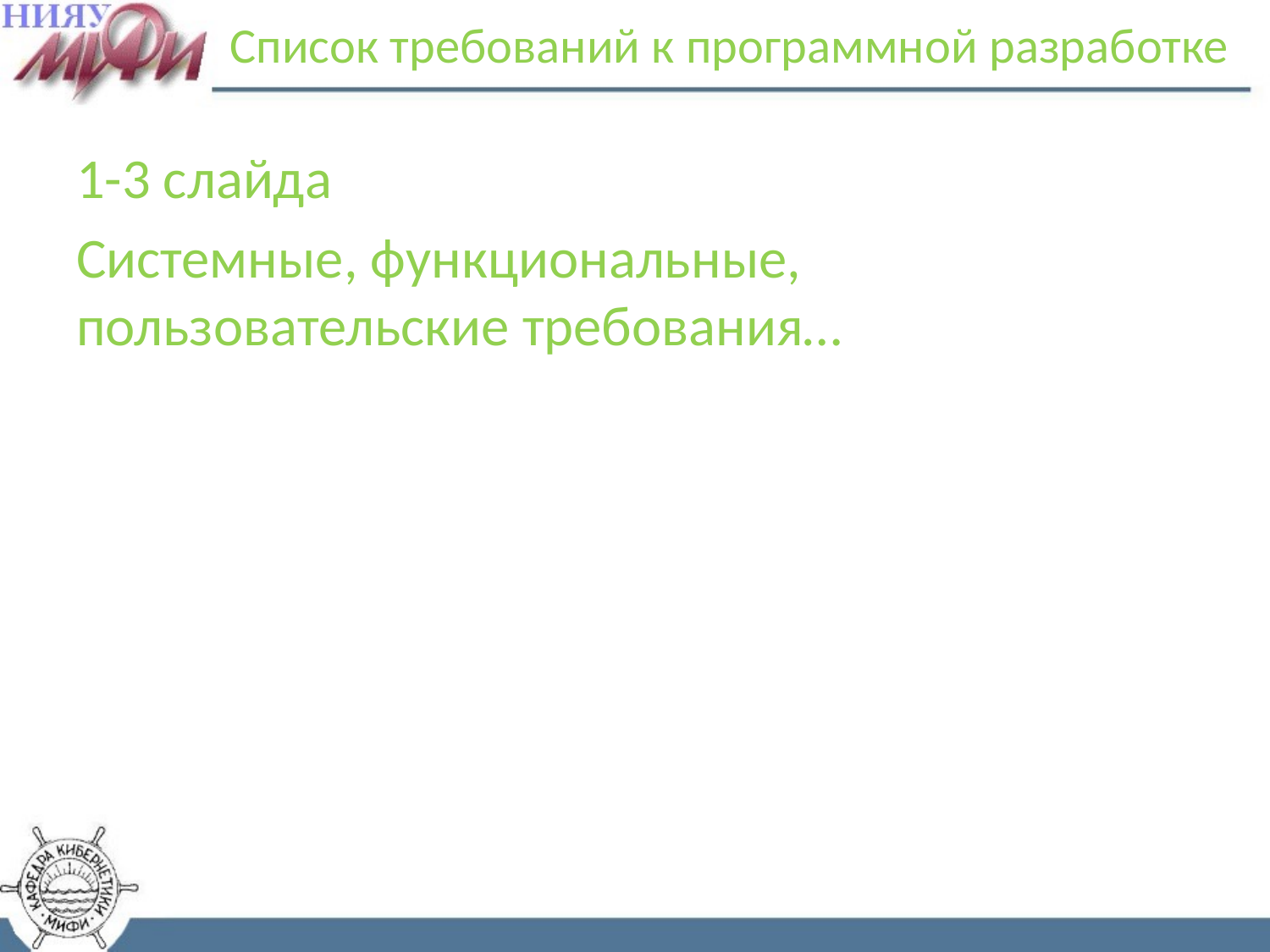

# Список требований к программной разработке
1-3 слайда
Системные, функциональные, пользовательские требования…